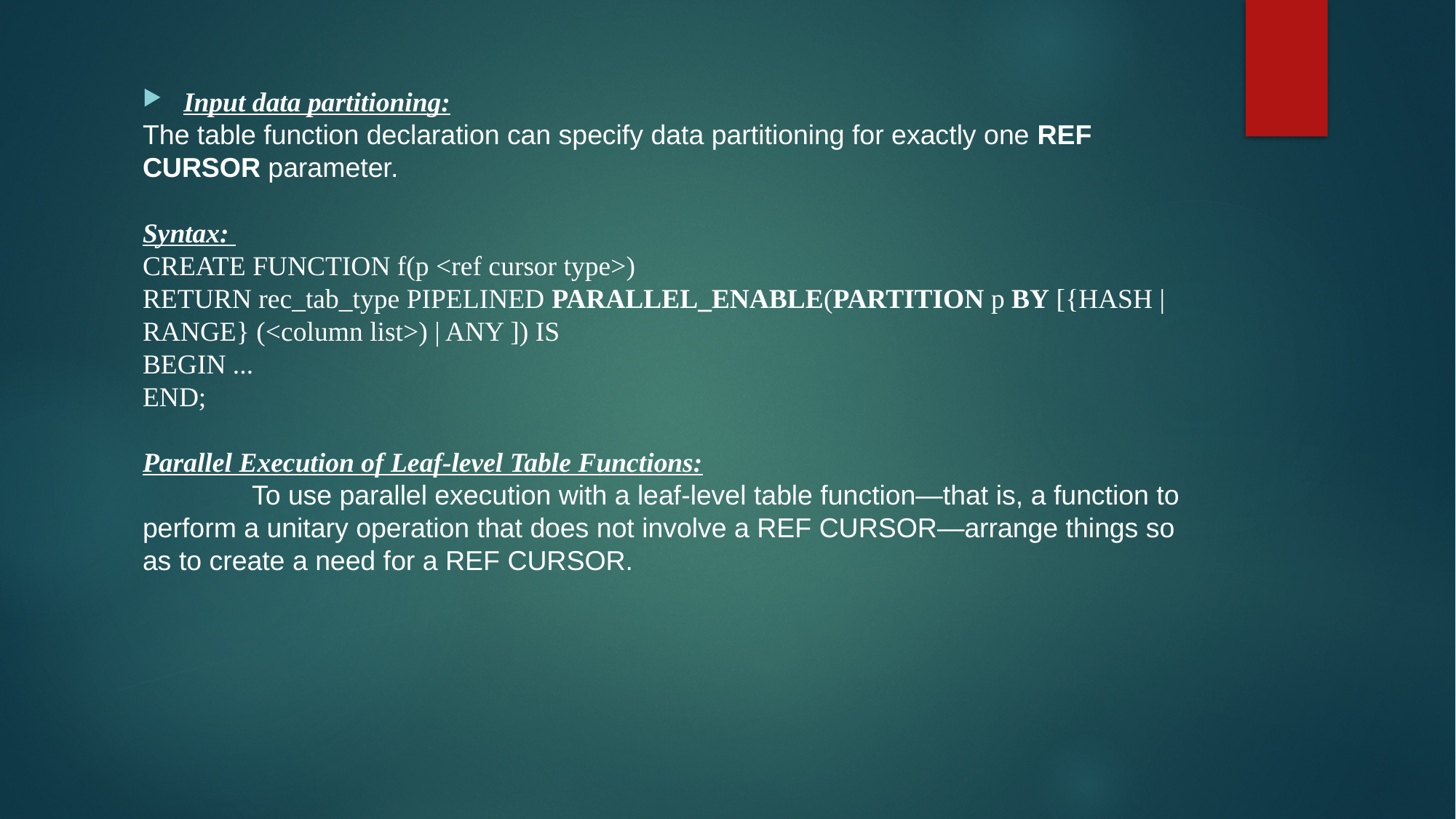

Input data partitioning:
The table function declaration can specify data partitioning for exactly one REF CURSOR parameter.

Syntax:
CREATE FUNCTION f(p <ref cursor type>)
RETURN rec_tab_type PIPELINED PARALLEL_ENABLE(PARTITION p BY [{HASH | RANGE} (<column list>) | ANY ]) IS
BEGIN ...
END;
Parallel Execution of Leaf-level Table Functions:
	To use parallel execution with a leaf-level table function—that is, a function to perform a unitary operation that does not involve a REF CURSOR—arrange things so as to create a need for a REF CURSOR.